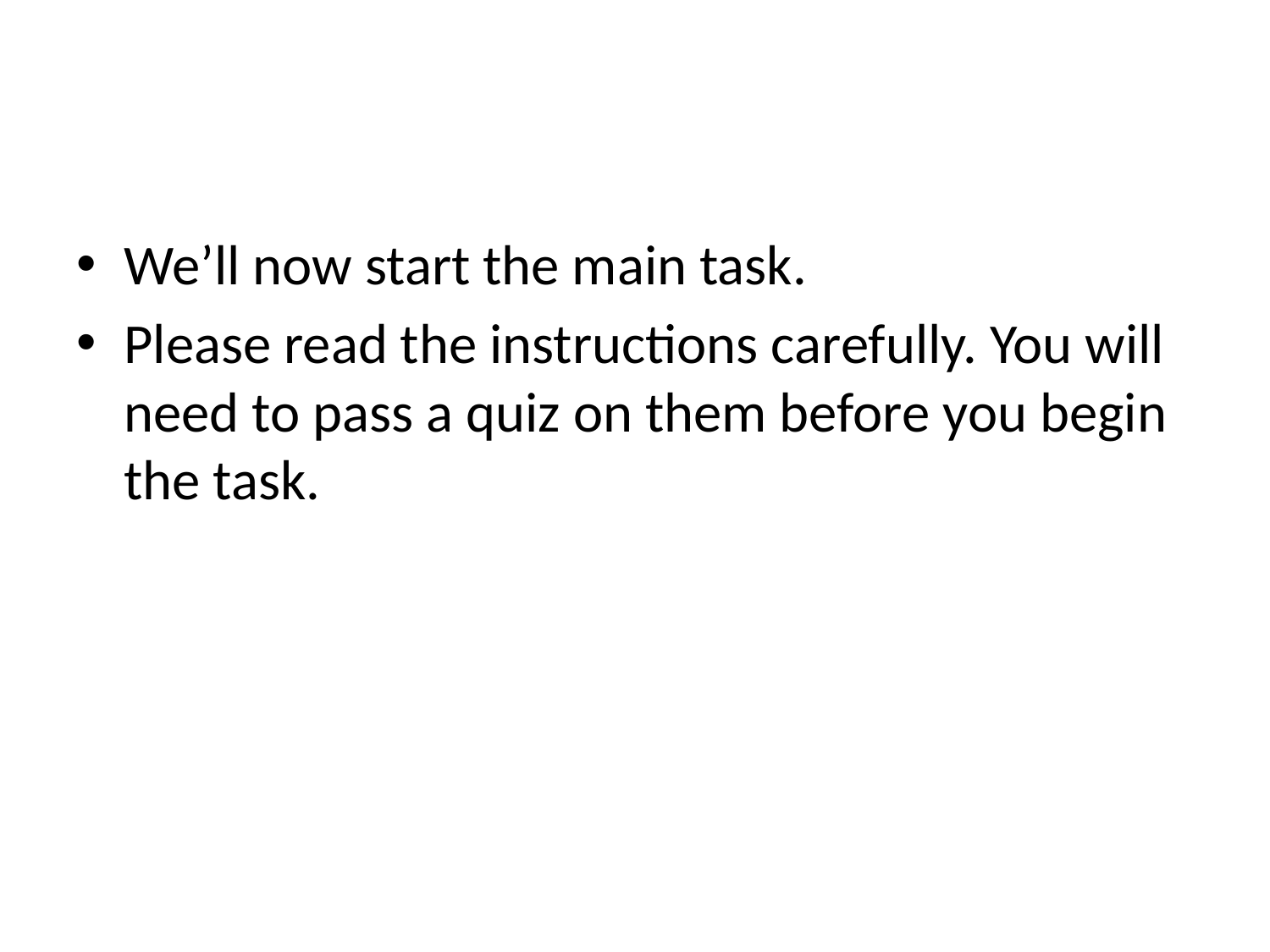

We’ll now start the main task.
Please read the instructions carefully. You will need to pass a quiz on them before you begin the task.